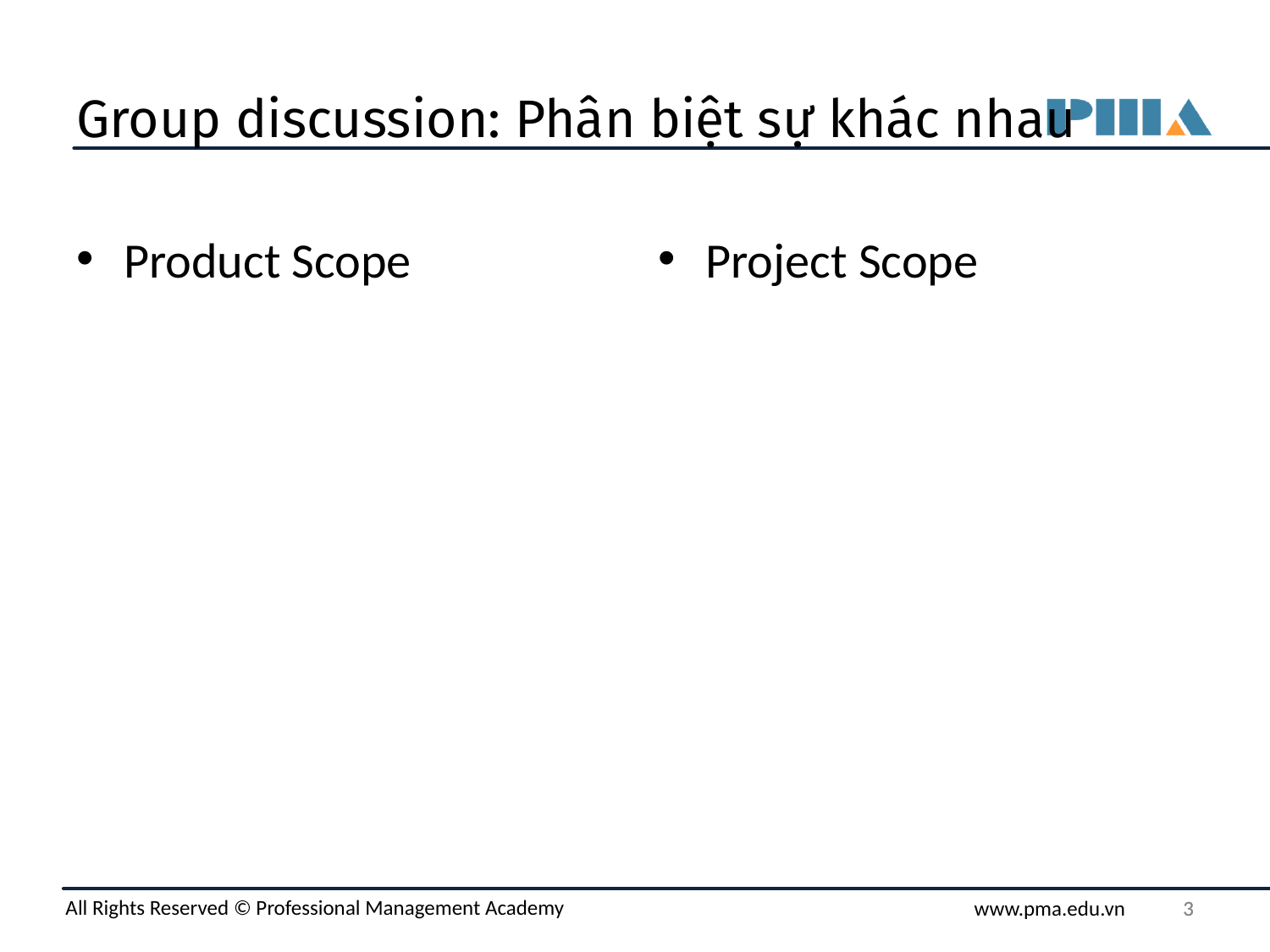

# Group discussion: Phân biệt sự khác nhau
Product Scope
Project Scope
3